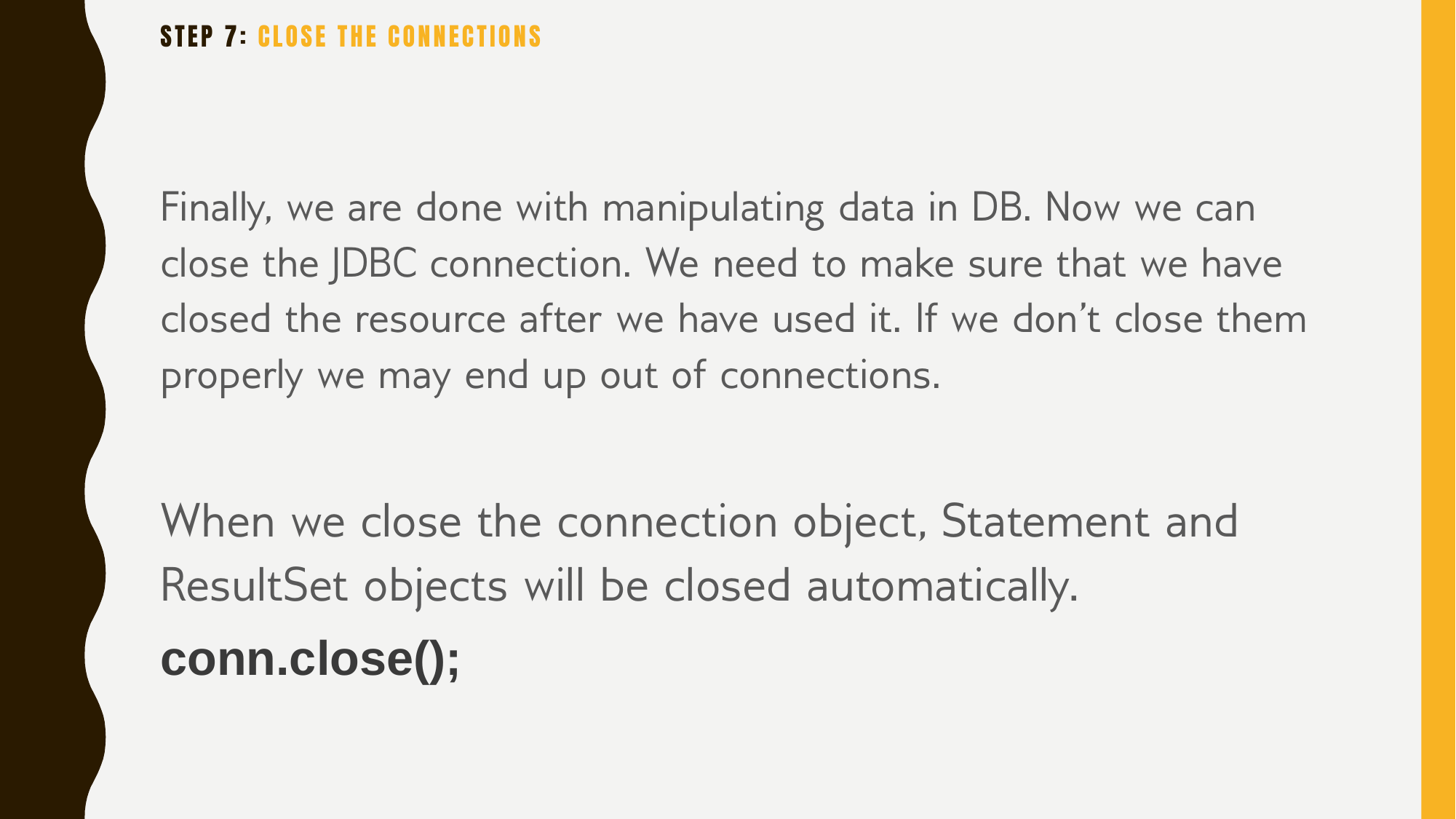

# STEP 7: close the connections
Finally, we are done with manipulating data in DB. Now we can close the JDBC connection. We need to make sure that we have closed the resource after we have used it. If we don’t close them properly we may end up out of connections.

When we close the connection object, Statement and ResultSet objects will be closed automatically.
conn.close();